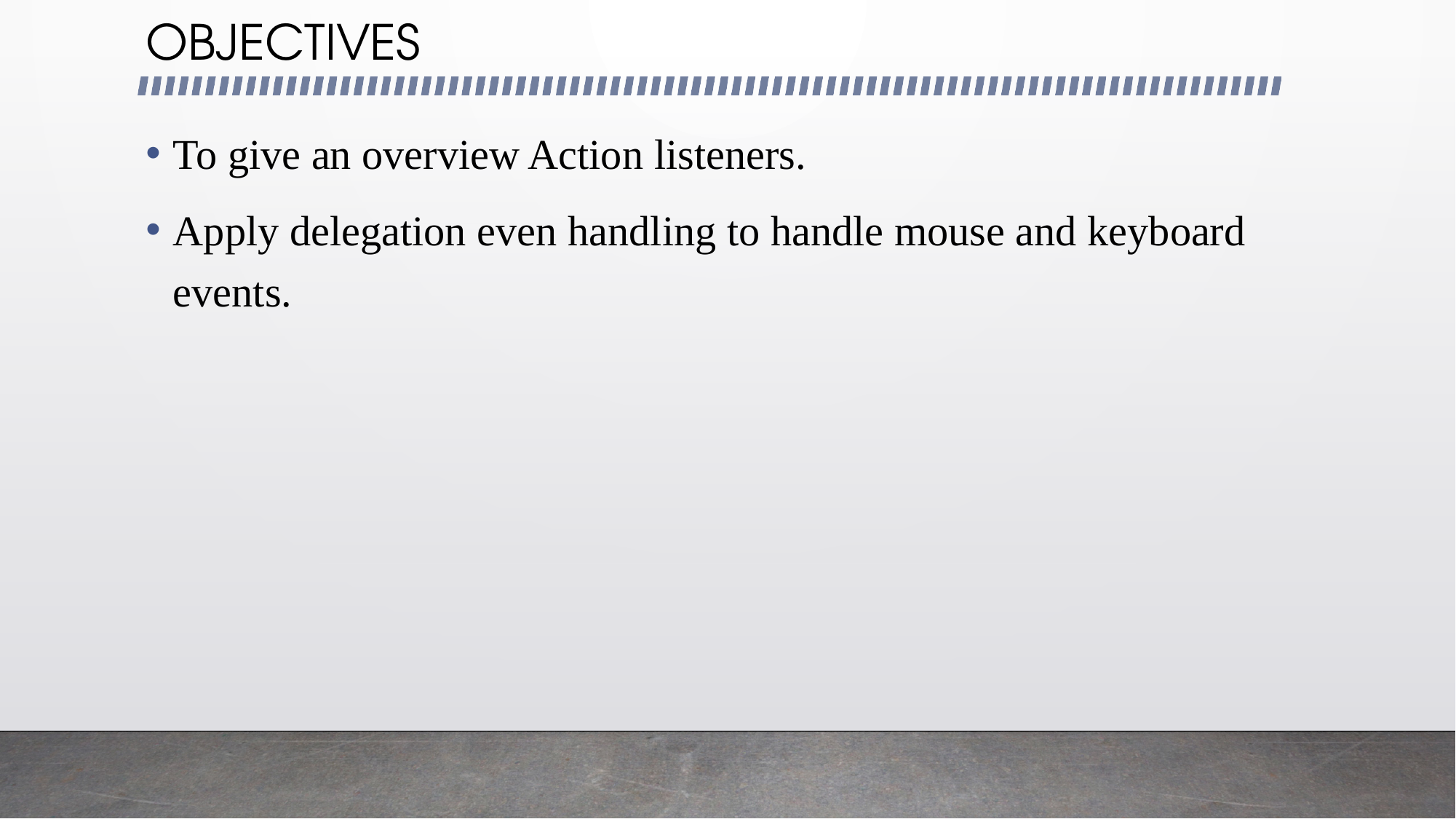

# OBJECTIVES
To give an overview Action listeners.
Apply delegation even handling to handle mouse and keyboard events.